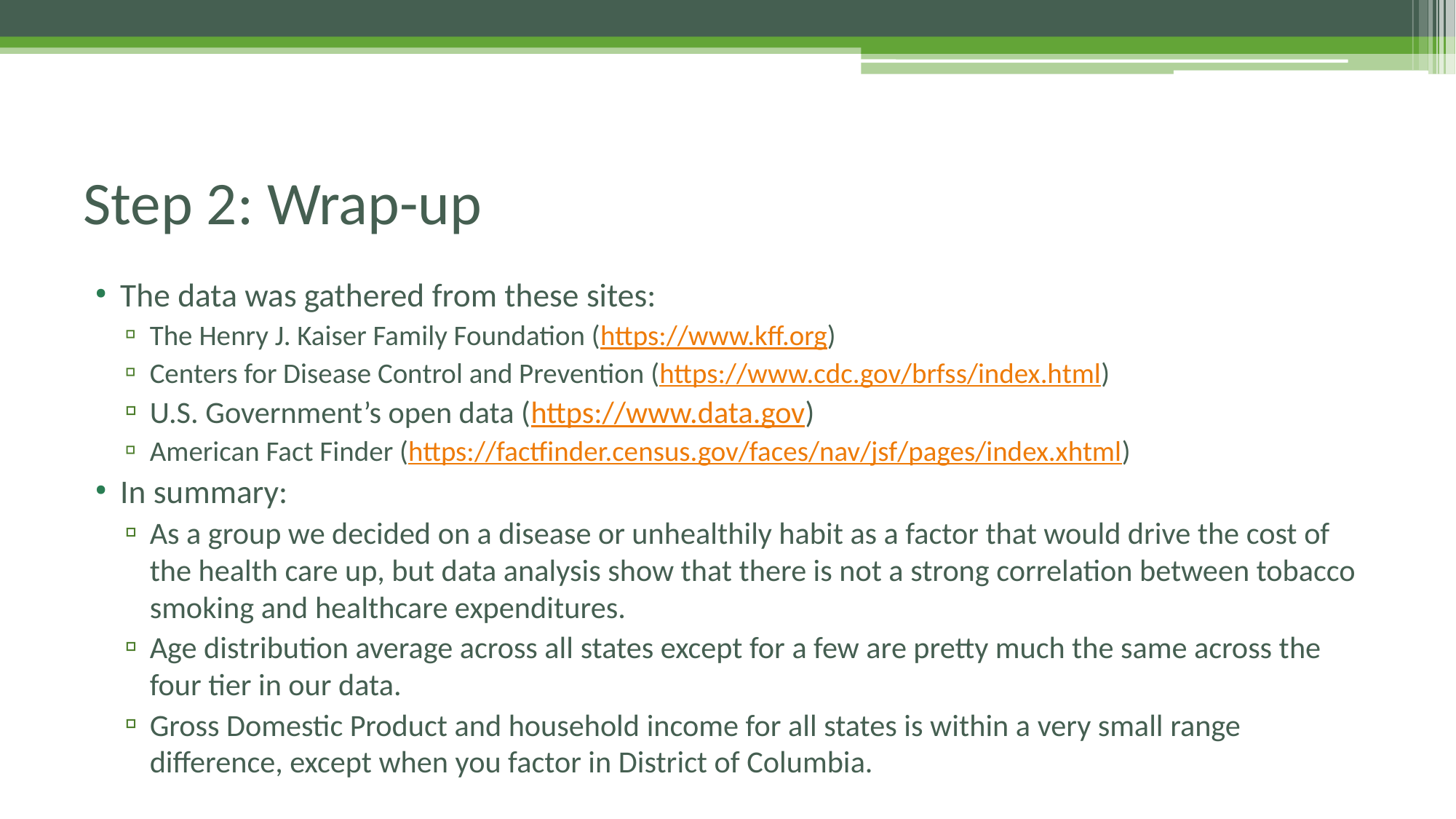

# Step 2: Wrap-up
The data was gathered from these sites:
The Henry J. Kaiser Family Foundation (https://www.kff.org)
Centers for Disease Control and Prevention (https://www.cdc.gov/brfss/index.html)
U.S. Government’s open data (https://www.data.gov)
American Fact Finder (https://factfinder.census.gov/faces/nav/jsf/pages/index.xhtml)
In summary:
As a group we decided on a disease or unhealthily habit as a factor that would drive the cost of the health care up, but data analysis show that there is not a strong correlation between tobacco smoking and healthcare expenditures.
Age distribution average across all states except for a few are pretty much the same across the four tier in our data.
Gross Domestic Product and household income for all states is within a very small range difference, except when you factor in District of Columbia.